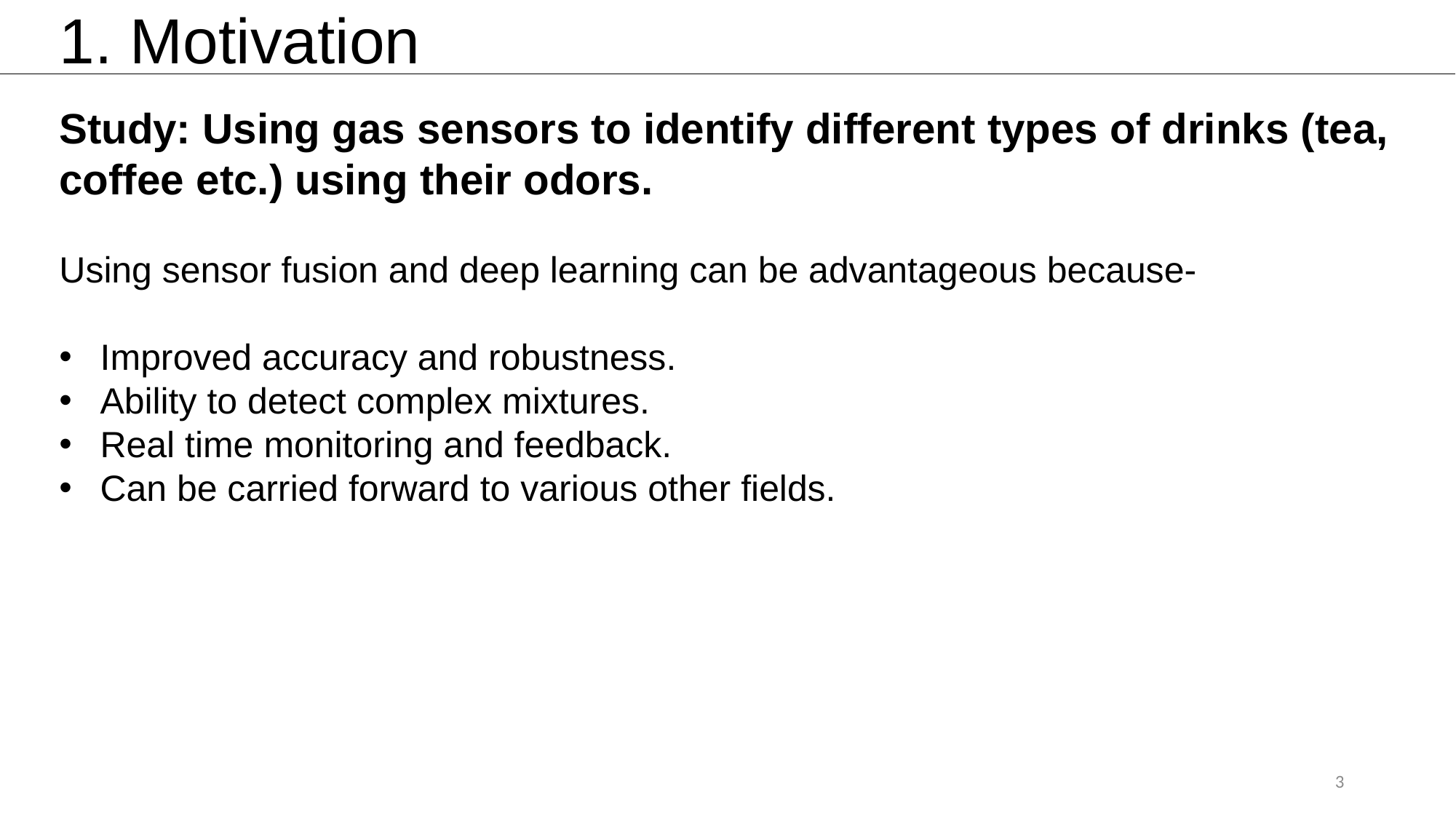

# 1. Motivation
Study: Using gas sensors to identify different types of drinks (tea, coffee etc.) using their odors.

Using sensor fusion and deep learning can be advantageous because-
Improved accuracy and robustness.
Ability to detect complex mixtures.
Real time monitoring and feedback.
Can be carried forward to various other fields.
3